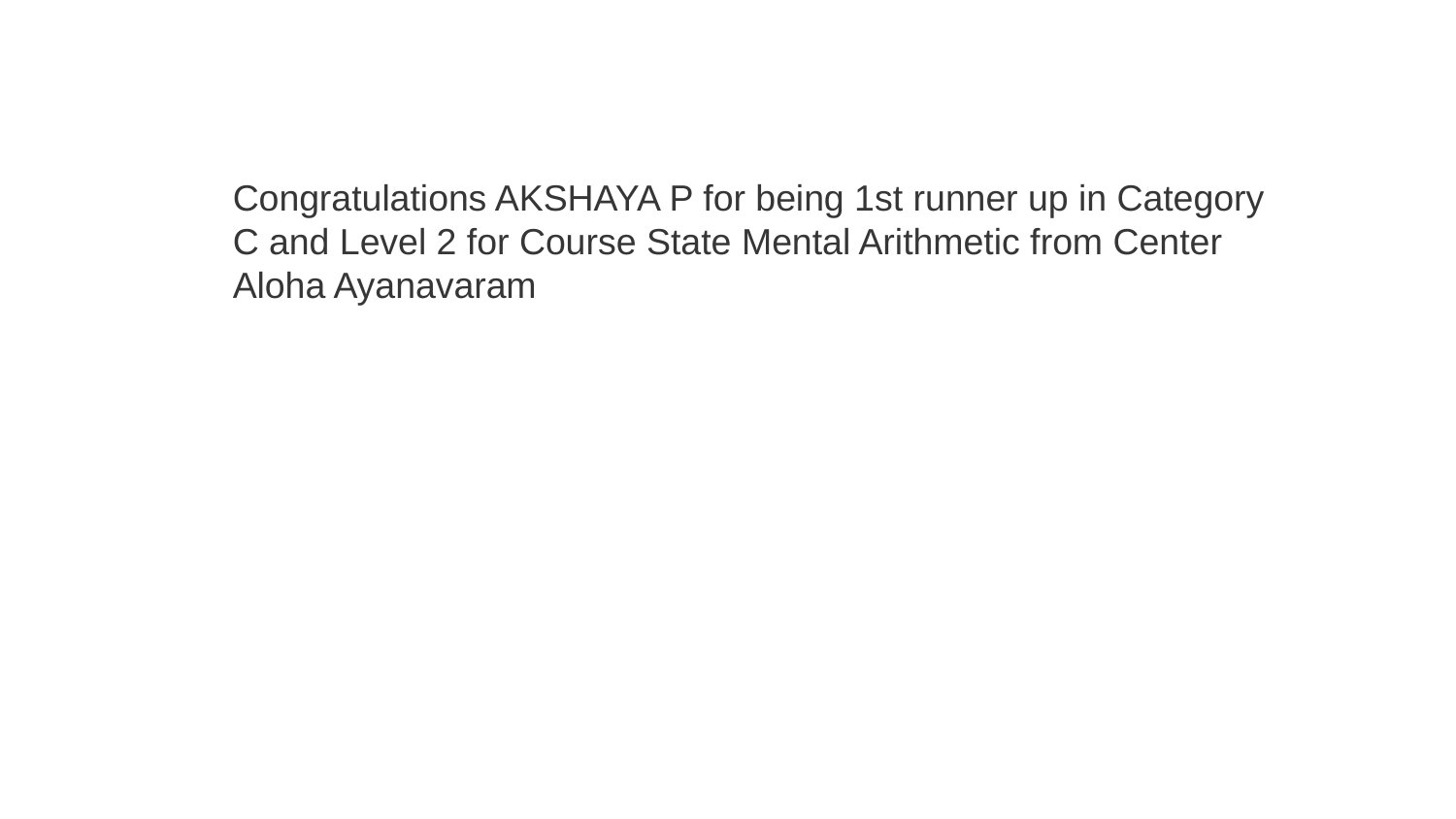

Congratulations AKSHAYA P for being 1st runner up in Category C and Level 2 for Course State Mental Arithmetic from Center Aloha Ayanavaram